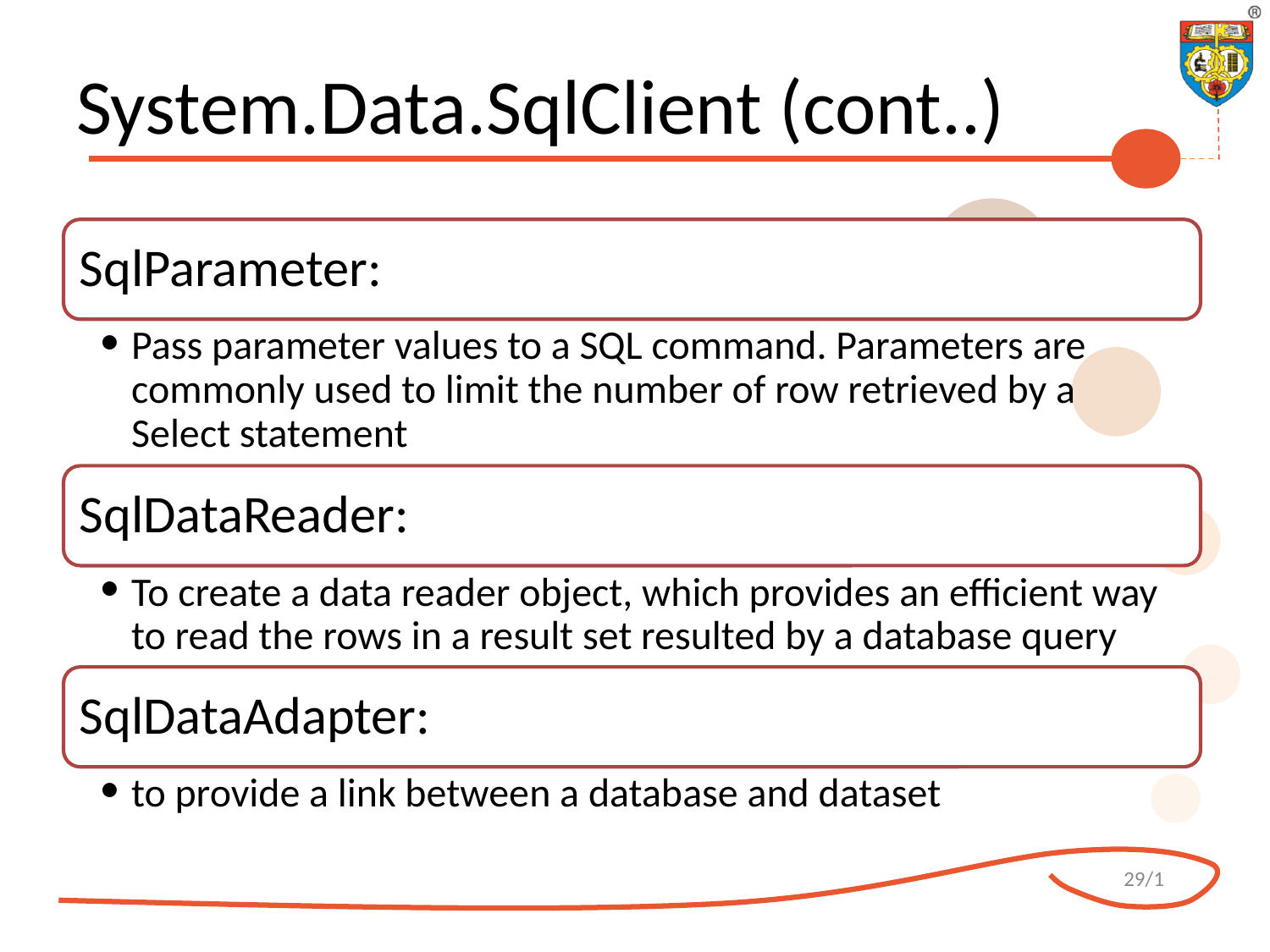

# System.Data.SqlClient (cont..)

SqlParameter:

Pass parameter values to a SQL command. Parameters are commonly used to limit the number of row retrieved by a Select statement

SqlDataReader:

To create a data reader object, which provides an efficient way to read the rows in a result set resulted by a database query

SqlDataAdapter:

to provide a link between a database and dataset